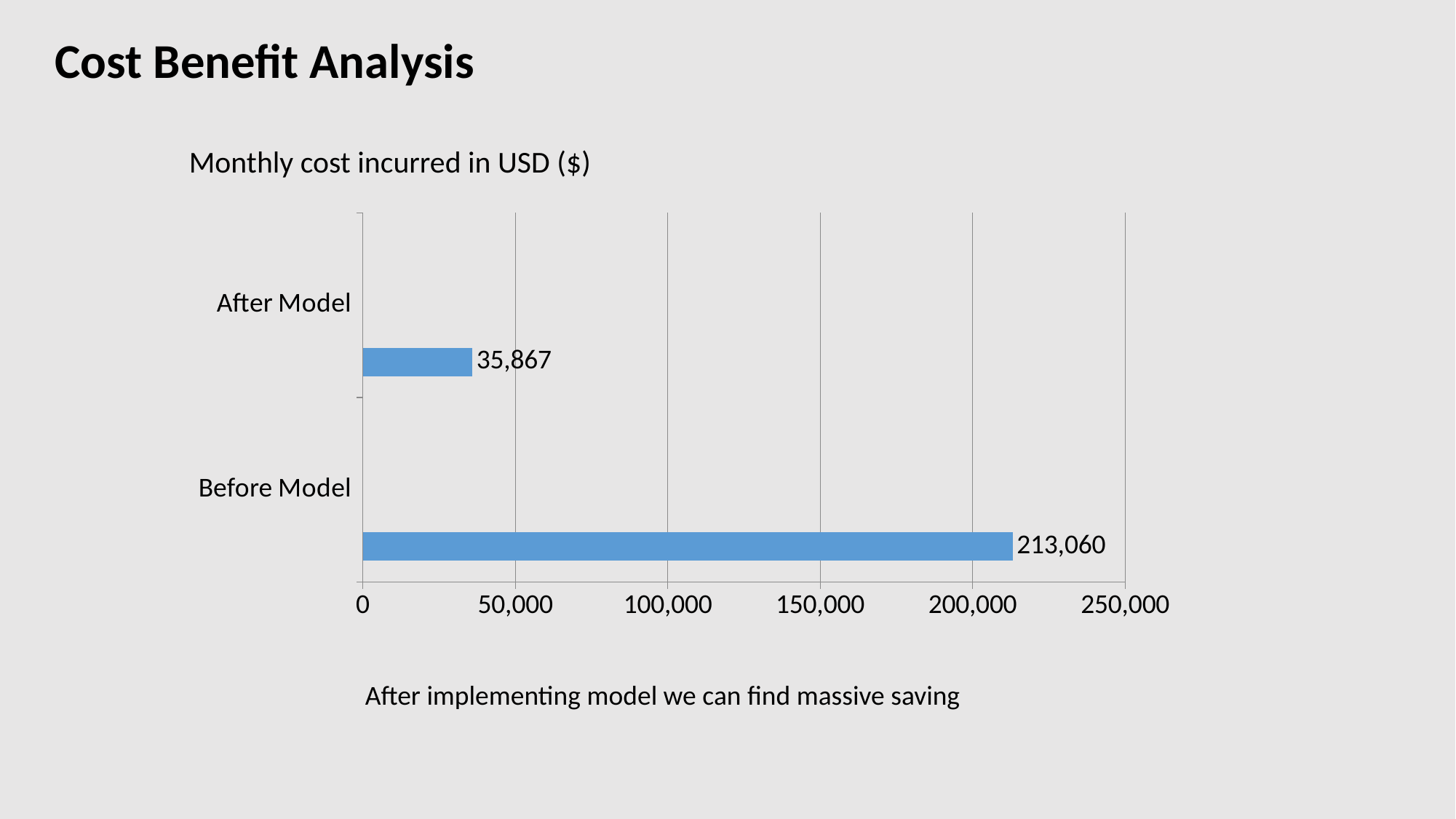

Cost Benefit Analysis

Monthly cost incurred in USD ($)

### Chart

| Category | Monthly Cost Incurred | Column1 | Column2 | Column3 | Column4 |
|---|---|---|---|---|---|
| Before Model | 213060.0 | None | None | None | None |
| After Model | 35867.0 | None | None | None | None |
After implementing model we can find massive saving